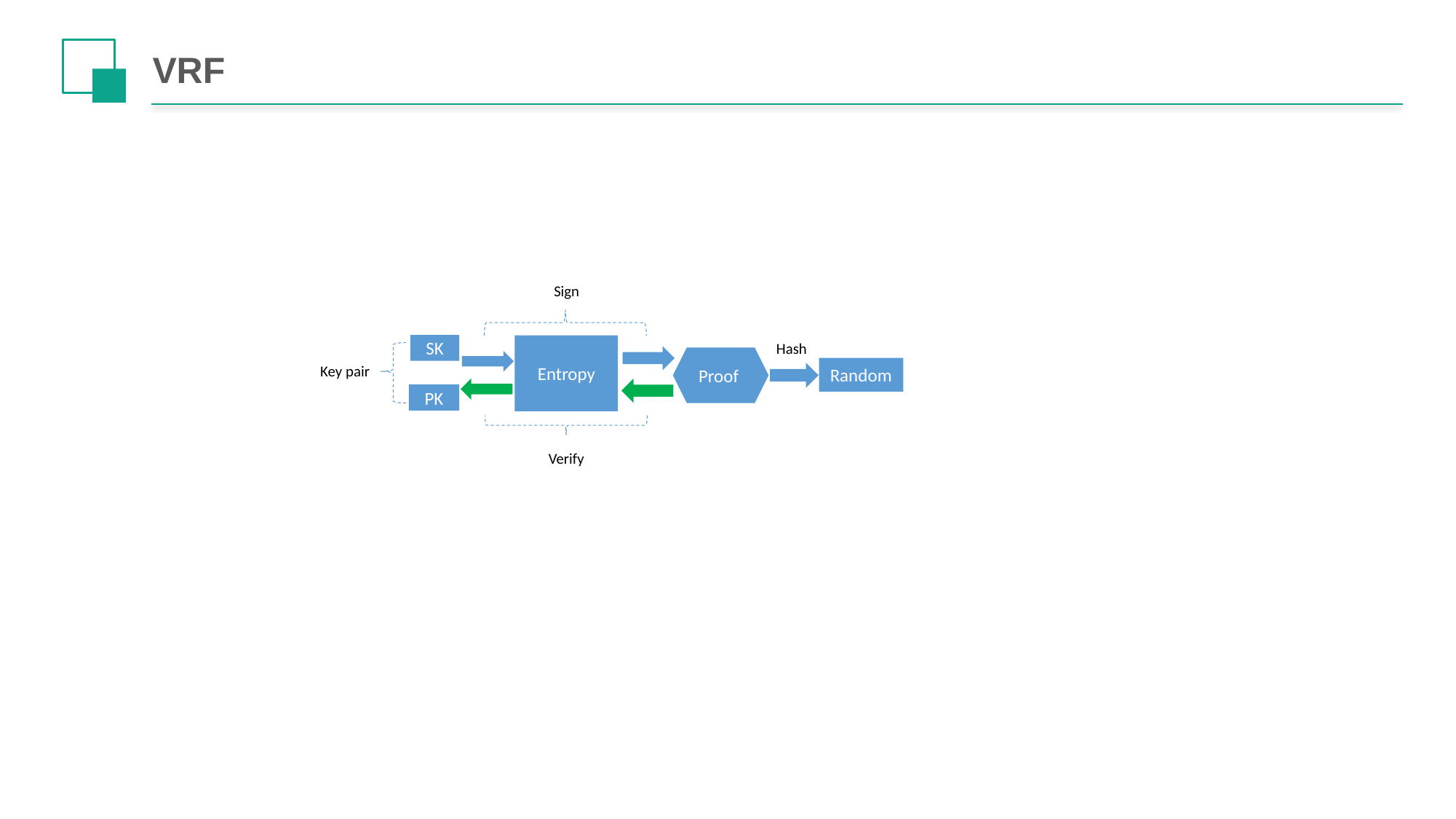

# VRF

Sign
Hash
SK
Entropy

Proof

Key pair
Random

PK
Verify